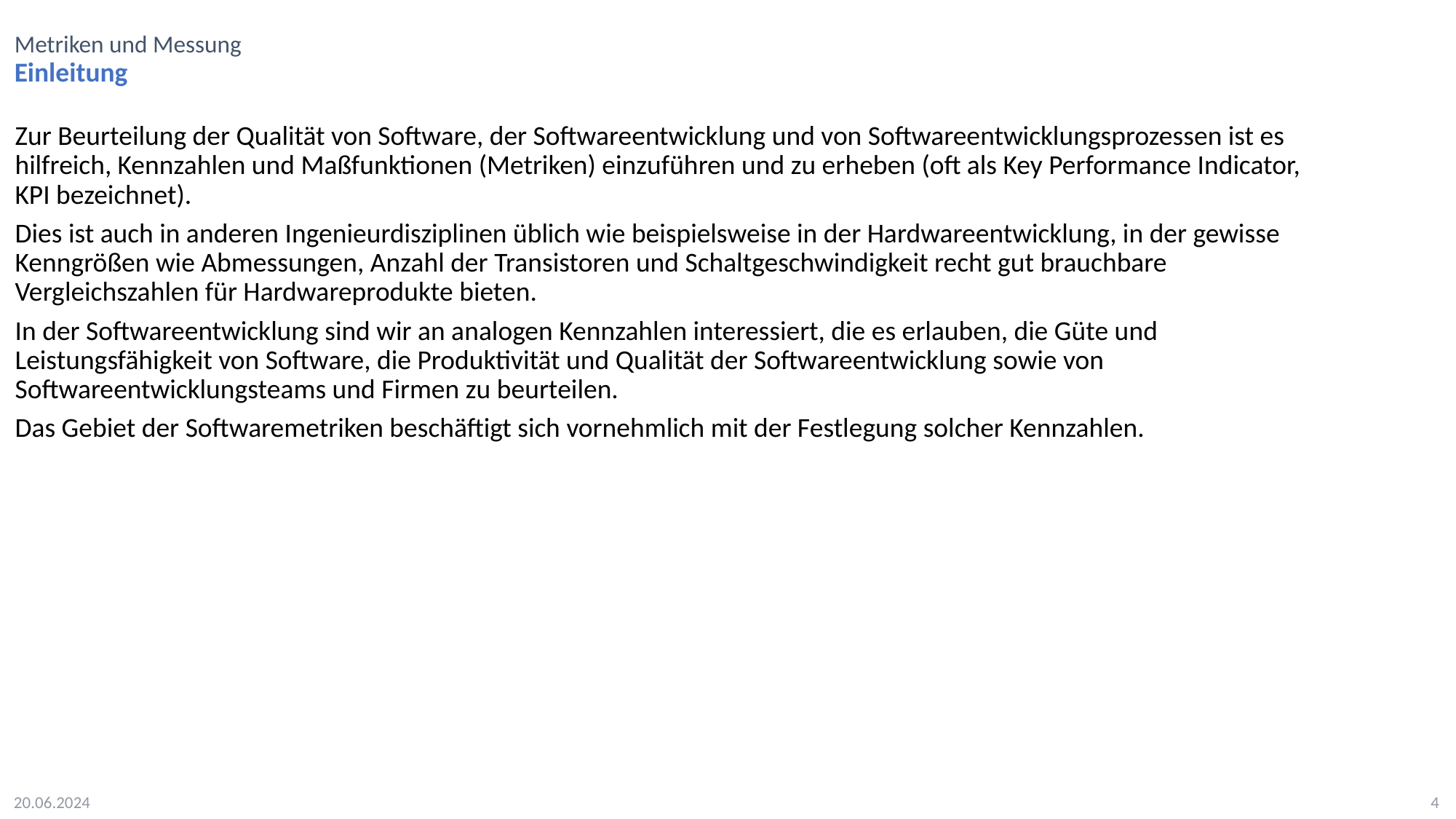

# Metriken und Messung
Einleitung
Zur Beurteilung der Qualität von Software, der Softwareentwicklung und von Softwareentwicklungsprozessen ist es hilfreich, Kennzahlen und Maßfunktionen (Metriken) einzuführen und zu erheben (oft als Key Performance Indicator, KPI bezeichnet).
Dies ist auch in anderen Ingenieurdisziplinen üblich wie beispielsweise in der Hardwareentwicklung, in der gewisse Kenngrößen wie Abmessungen, Anzahl der Transistoren und Schaltgeschwindigkeit recht gut brauchbare Vergleichszahlen für Hardwareprodukte bieten.
In der Softwareentwicklung sind wir an analogen Kennzahlen interessiert, die es erlauben, die Güte und Leistungsfähigkeit von Software, die Produktivität und Qualität der Softwareentwicklung sowie von Softwareentwicklungsteams und Firmen zu beurteilen.
Das Gebiet der Softwaremetriken beschäftigt sich vornehmlich mit der Festlegung solcher Kennzahlen.

20.06.2024
4